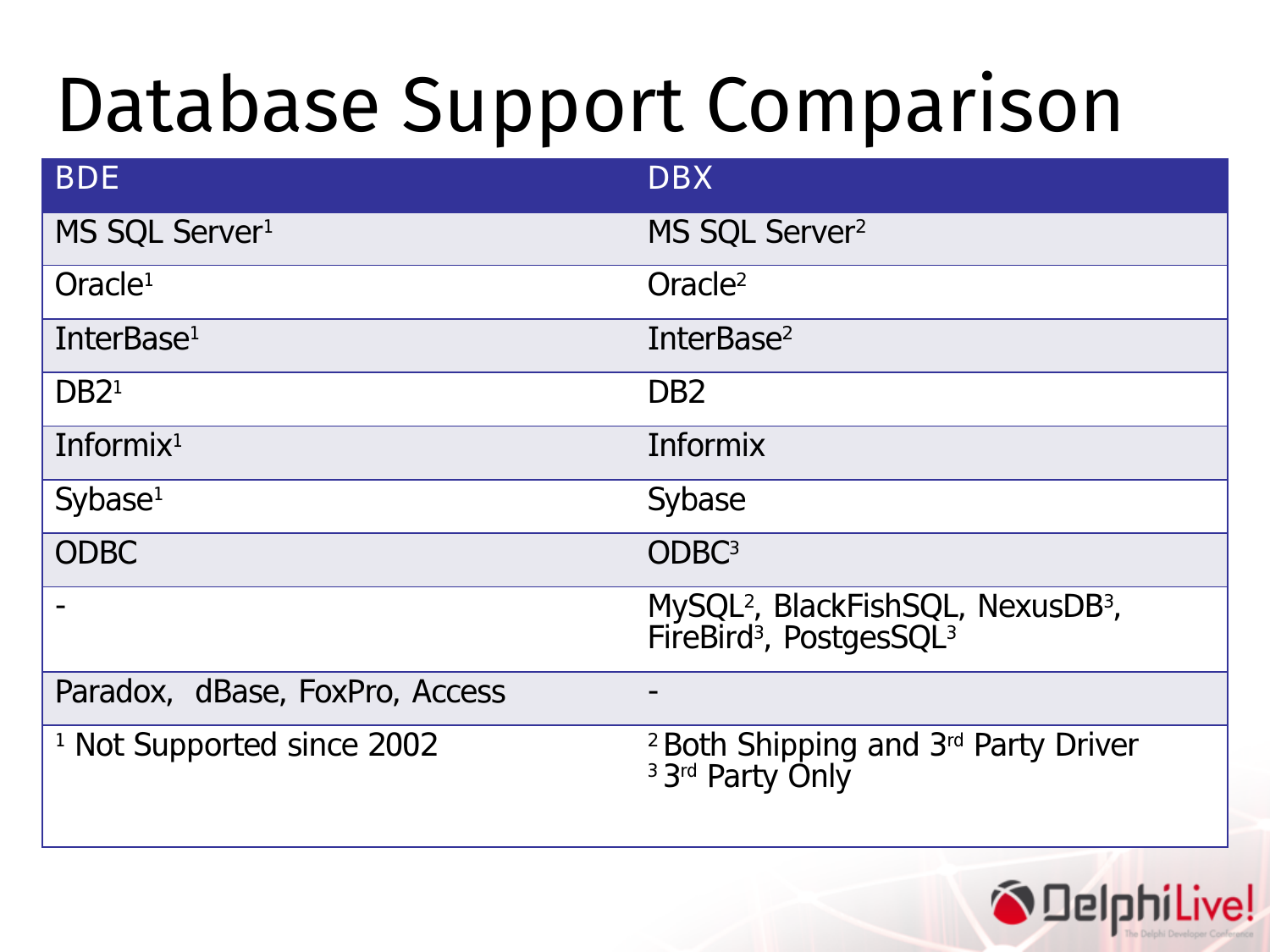

# Database Support Comparison
| BDE | DBX |
| --- | --- |
| MS SQL Server1 | MS SQL Server2 |
| Oracle1 | Oracle2 |
| InterBase1 | InterBase2 |
| DB21 | DB2 |
| Informix1 | Informix |
| Sybase1 | Sybase |
| ODBC | ODBC3 |
| - | MySQL2, BlackFishSQL, NexusDB3, FireBird3, PostgesSQL3 |
| Paradox, dBase, FoxPro, Access | - |
| 1 Not Supported since 2002 | 2 Both Shipping and 3rd Party Driver 3 3rd Party Only |